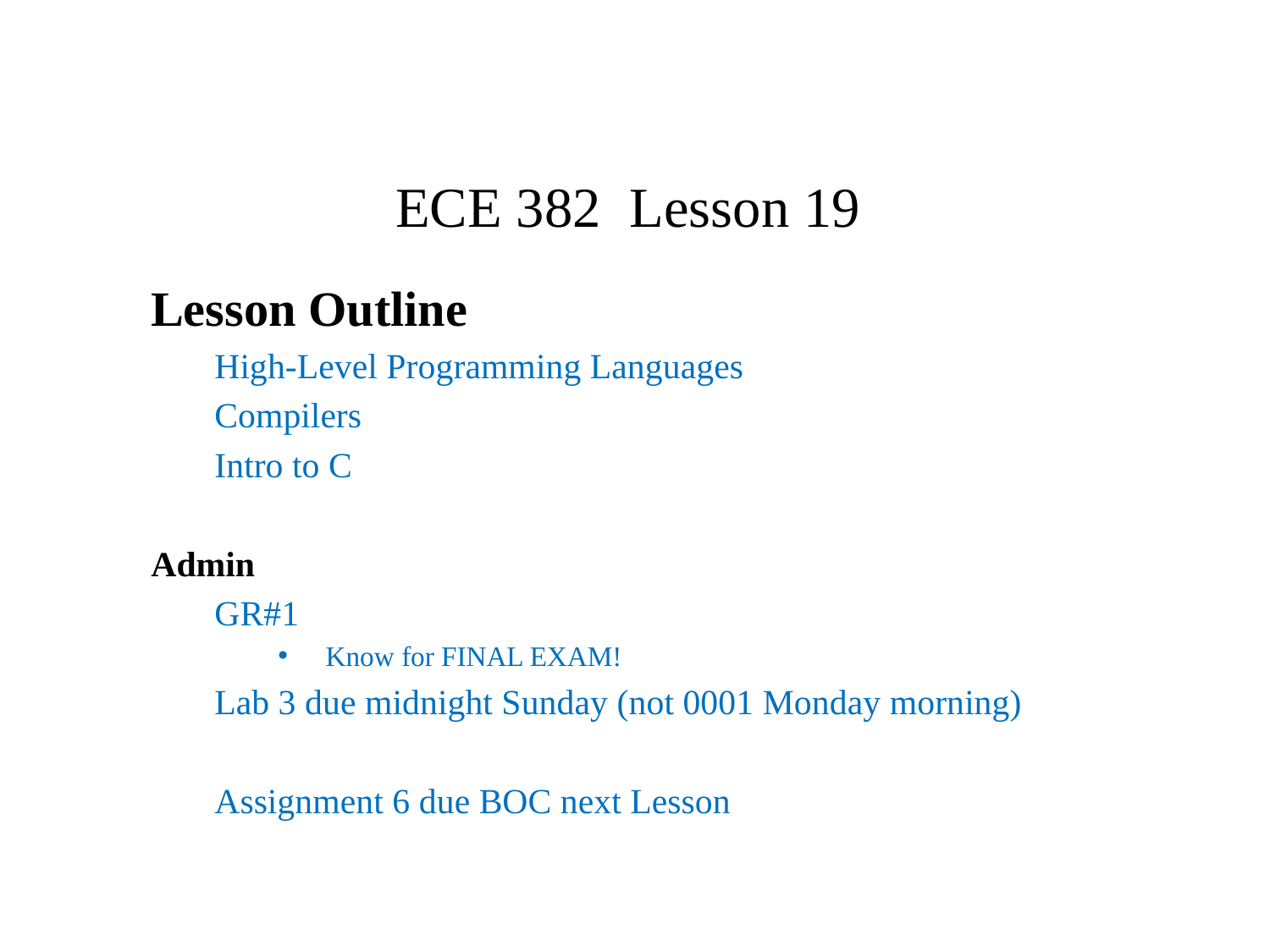

# ECE 382  Lesson 19
Lesson Outline
High-Level Programming Languages
Compilers
Intro to C

Admin
GR#1
Know for FINAL EXAM!
Lab 3 due midnight Sunday (not 0001 Monday morning)

Assignment 6 due BOC next Lesson